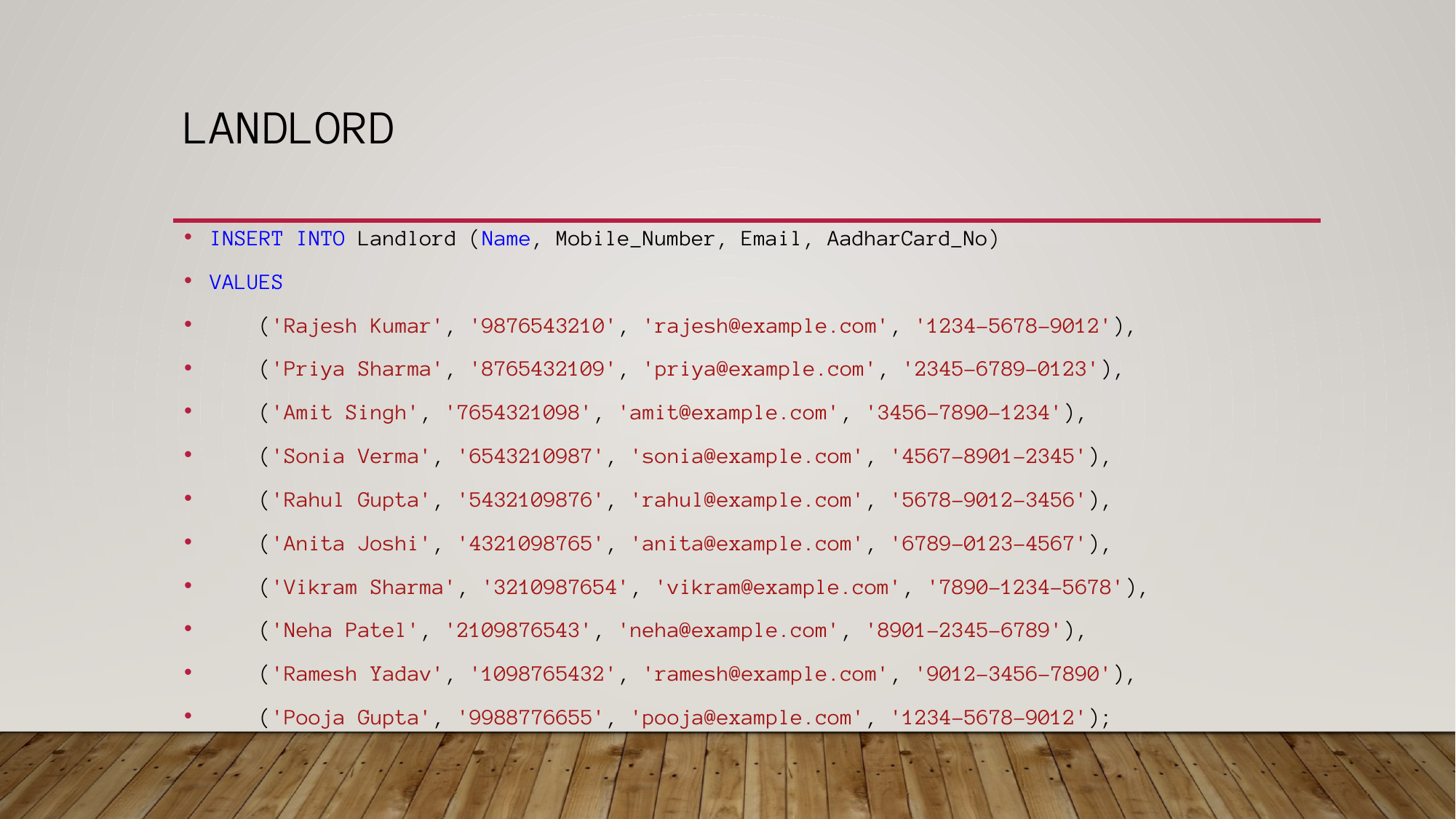

# Landlord
INSERT INTO Landlord (Name, Mobile_Number, Email, AadharCard_No)
VALUES
    ('Rajesh Kumar', '9876543210', 'rajesh@example.com', '1234-5678-9012'),
    ('Priya Sharma', '8765432109', 'priya@example.com', '2345-6789-0123'),
    ('Amit Singh', '7654321098', 'amit@example.com', '3456-7890-1234'),
    ('Sonia Verma', '6543210987', 'sonia@example.com', '4567-8901-2345'),
    ('Rahul Gupta', '5432109876', 'rahul@example.com', '5678-9012-3456'),
    ('Anita Joshi', '4321098765', 'anita@example.com', '6789-0123-4567'),
    ('Vikram Sharma', '3210987654', 'vikram@example.com', '7890-1234-5678'),
    ('Neha Patel', '2109876543', 'neha@example.com', '8901-2345-6789'),
    ('Ramesh Yadav', '1098765432', 'ramesh@example.com', '9012-3456-7890'),
    ('Pooja Gupta', '9988776655', 'pooja@example.com', '1234-5678-9012');